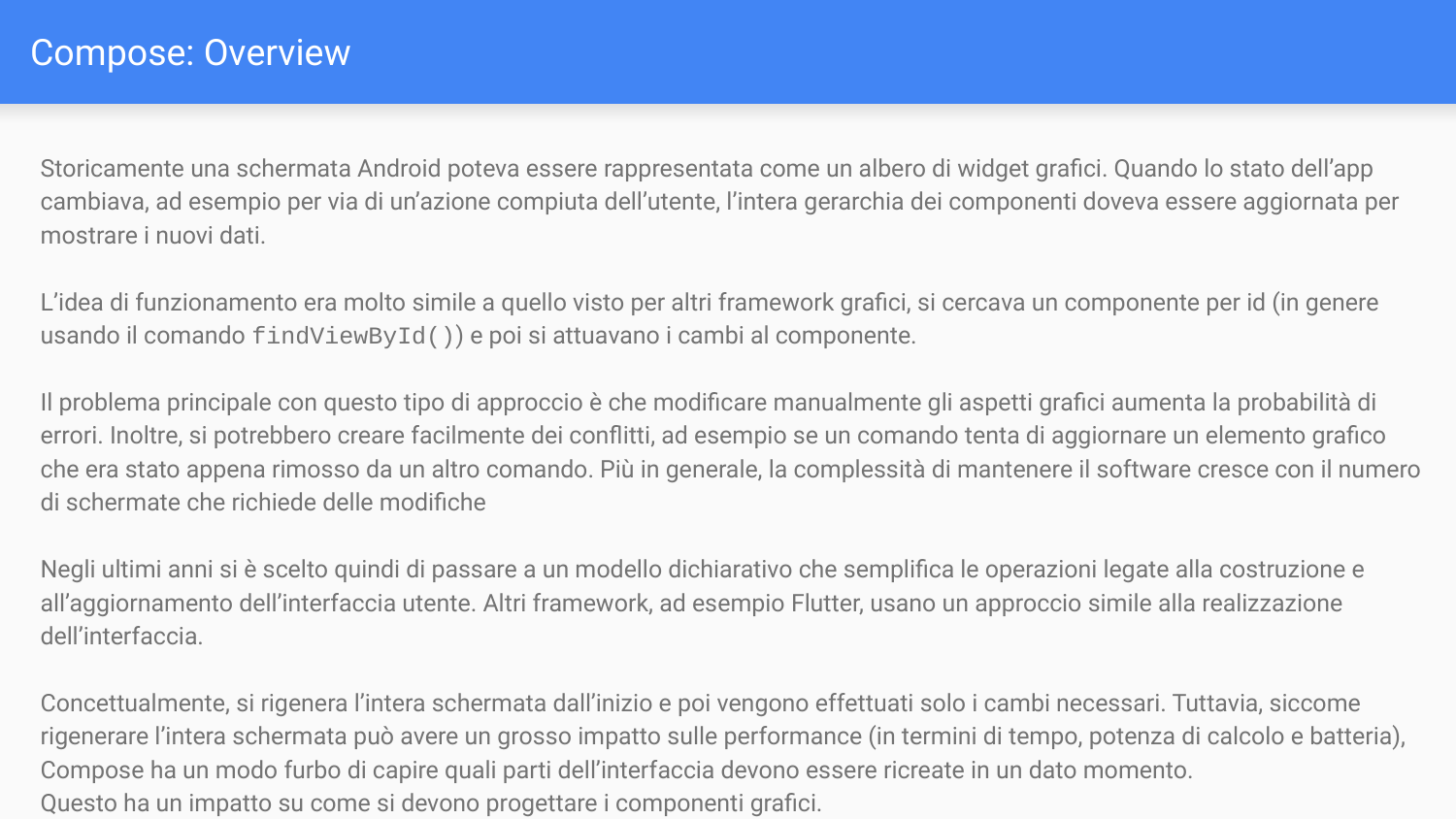

# Compose: Overview
Storicamente una schermata Android poteva essere rappresentata come un albero di widget grafici. Quando lo stato dell’app cambiava, ad esempio per via di un’azione compiuta dell’utente, l’intera gerarchia dei componenti doveva essere aggiornata per mostrare i nuovi dati.

L’idea di funzionamento era molto simile a quello visto per altri framework grafici, si cercava un componente per id (in genere usando il comando findViewById()) e poi si attuavano i cambi al componente.

Il problema principale con questo tipo di approccio è che modificare manualmente gli aspetti grafici aumenta la probabilità di errori. Inoltre, si potrebbero creare facilmente dei conflitti, ad esempio se un comando tenta di aggiornare un elemento grafico che era stato appena rimosso da un altro comando. Più in generale, la complessità di mantenere il software cresce con il numero di schermate che richiede delle modifiche

Negli ultimi anni si è scelto quindi di passare a un modello dichiarativo che semplifica le operazioni legate alla costruzione e all’aggiornamento dell’interfaccia utente. Altri framework, ad esempio Flutter, usano un approccio simile alla realizzazione dell’interfaccia.

Concettualmente, si rigenera l’intera schermata dall’inizio e poi vengono effettuati solo i cambi necessari. Tuttavia, siccome rigenerare l’intera schermata può avere un grosso impatto sulle performance (in termini di tempo, potenza di calcolo e batteria), Compose ha un modo furbo di capire quali parti dell’interfaccia devono essere ricreate in un dato momento.
Questo ha un impatto su come si devono progettare i componenti grafici.